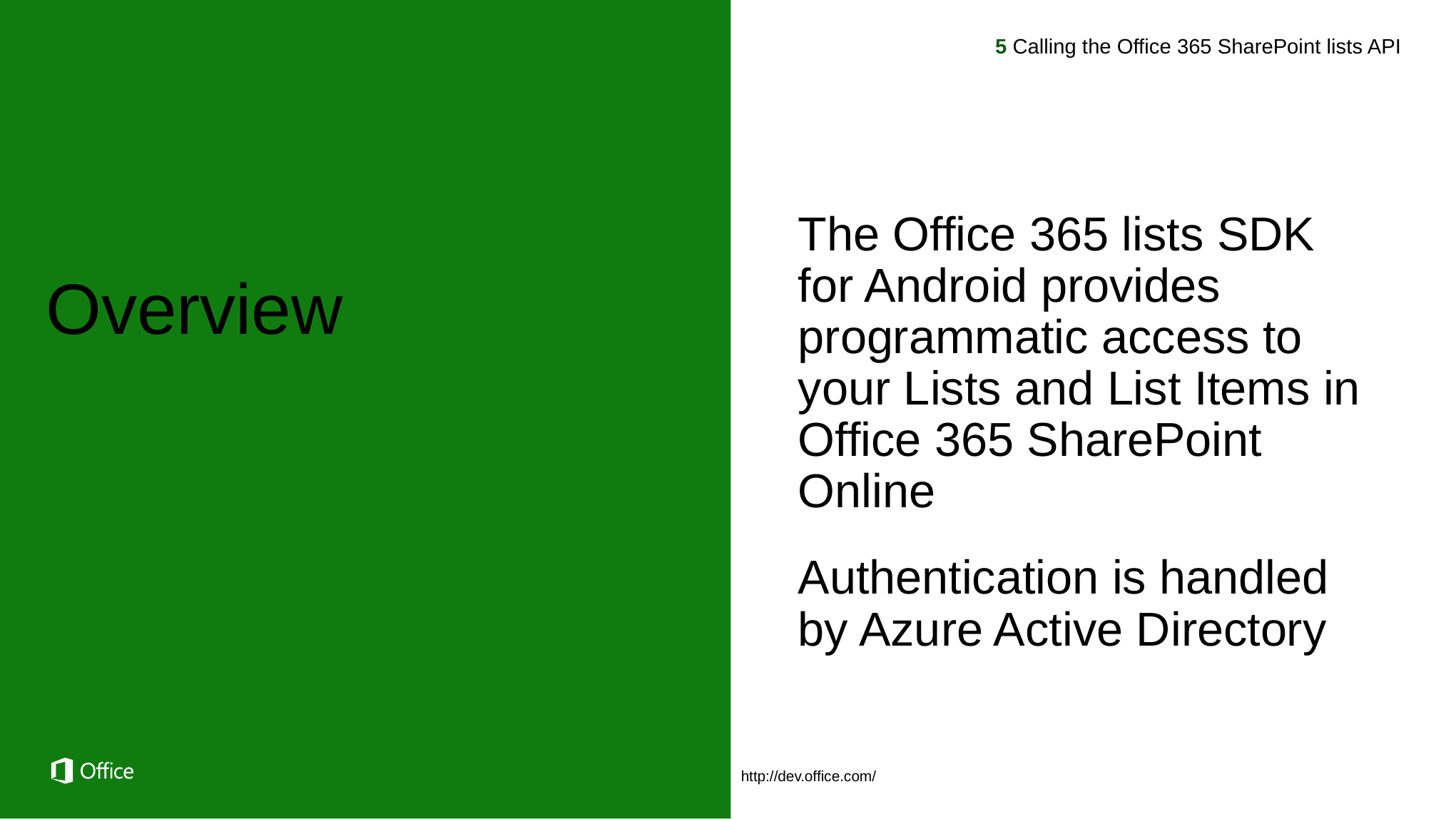

5 Calling the Office 365 SharePoint lists API

The Office 365 lists SDK
for Android provides programmatic access to your Lists and List Items in Office 365 SharePoint Online
Authentication is handled
by Azure Active Directory
Overview